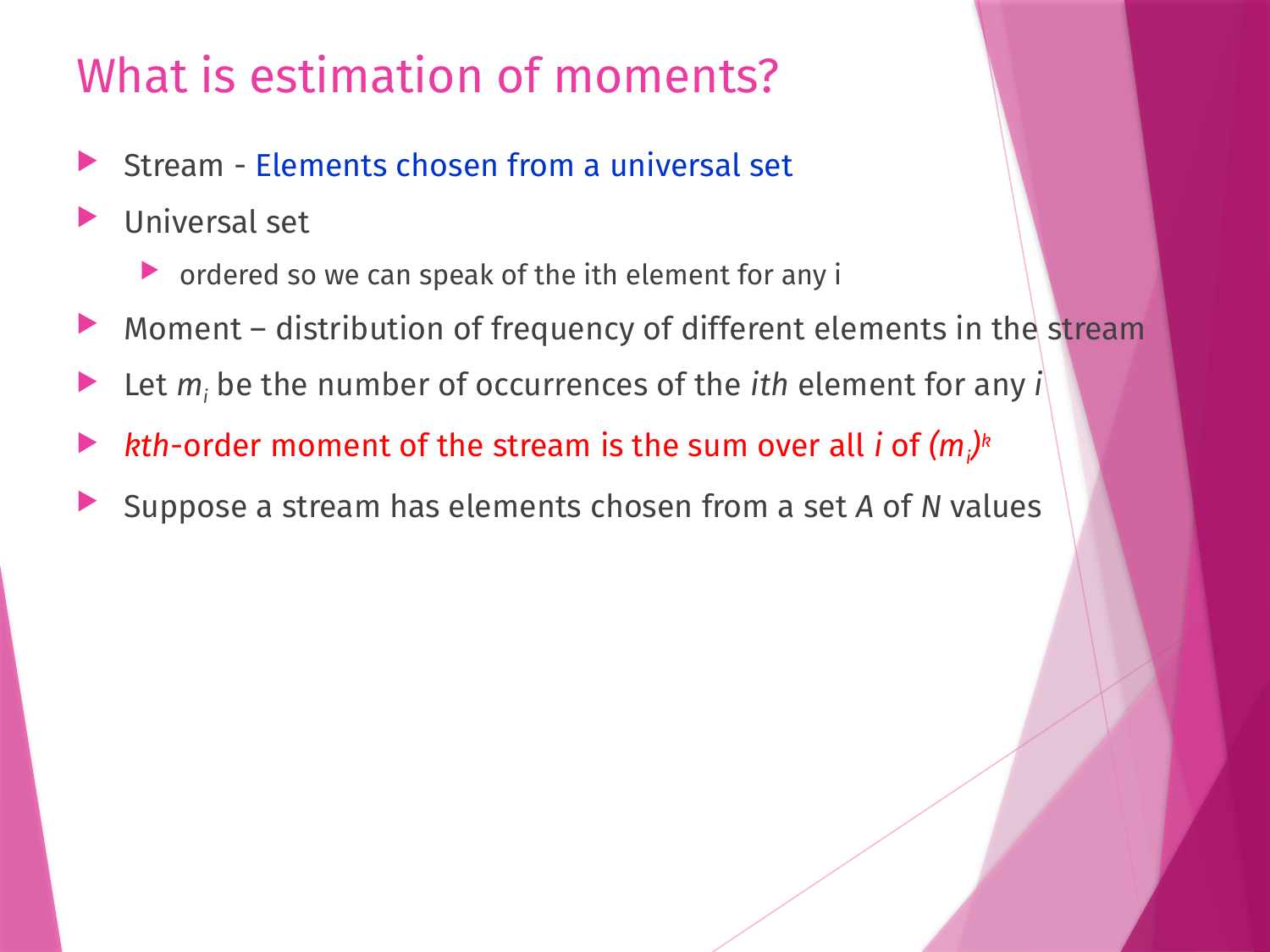

# What is estimation of moments?
Stream - Elements chosen from a universal set
Universal set
ordered so we can speak of the ith element for any i
Moment – distribution of frequency of different elements in the stream
Let mi be the number of occurrences of the ith element for any i
kth-order moment of the stream is the sum over all i of (mi)k
Suppose a stream has elements chosen from a set A of N values